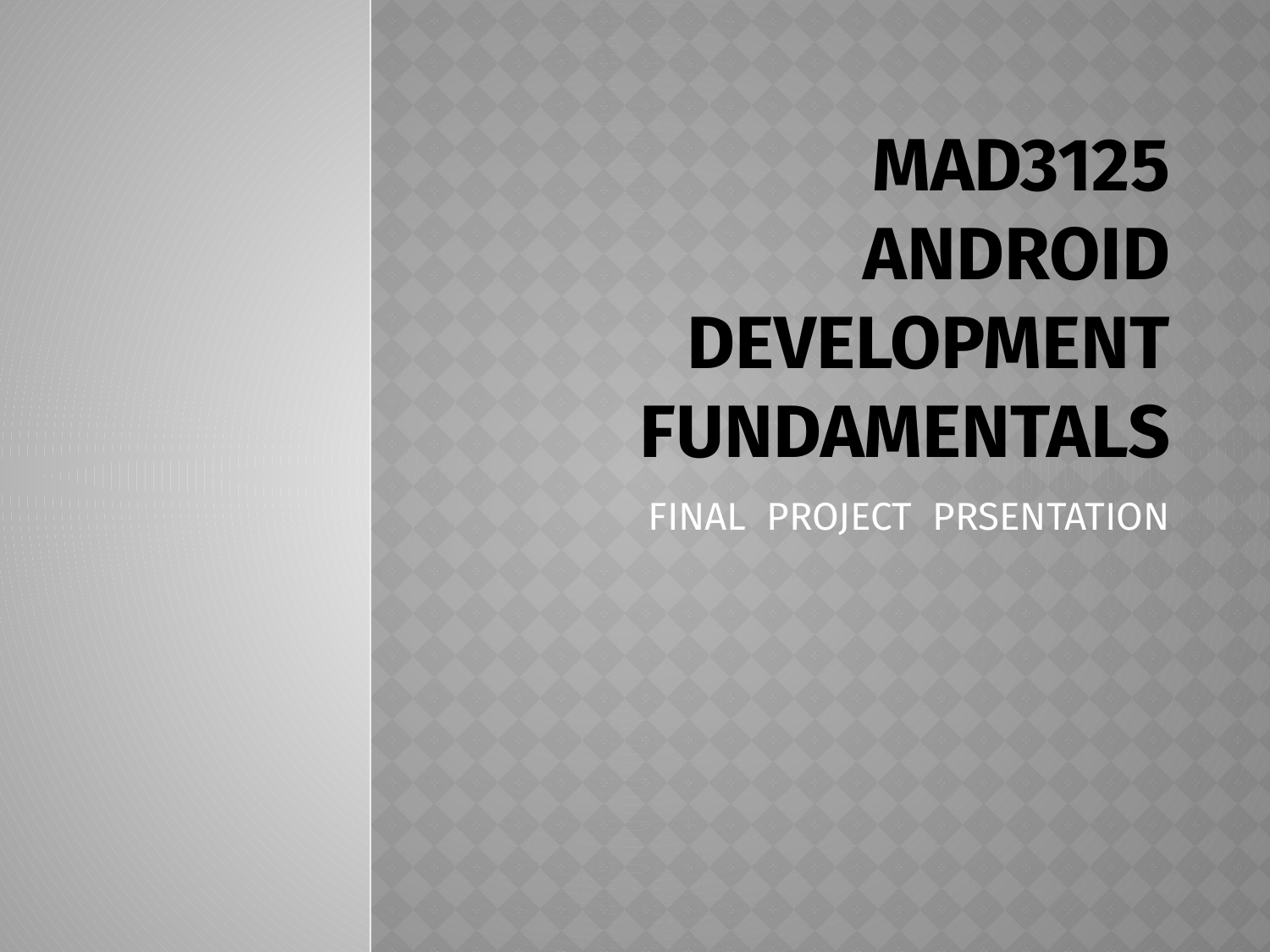

# MAD3125 ANDROID DEVELOPMENT FUNDAMENTALS
FINAL  PROJECT  PRSENTATION